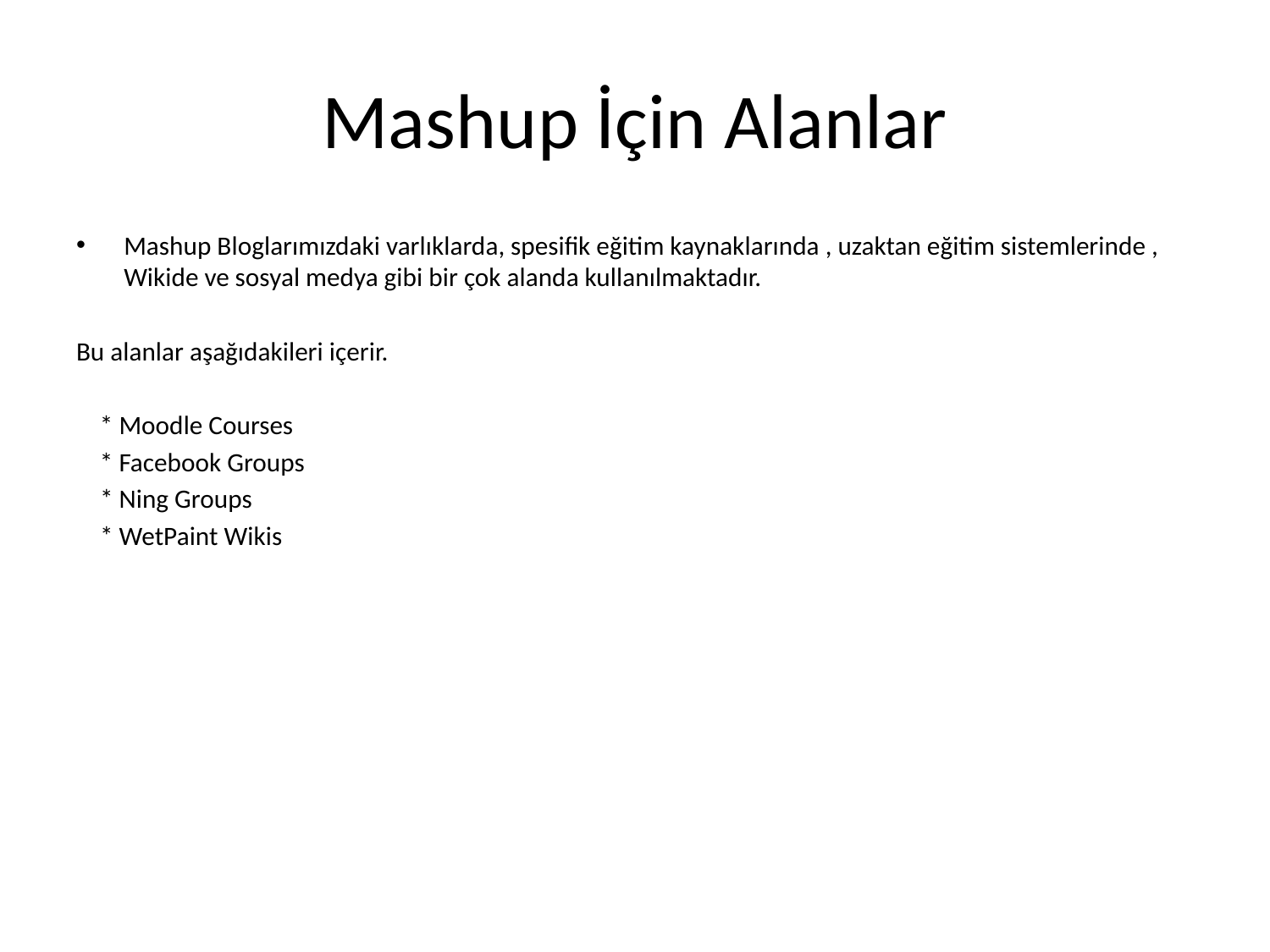

# Mashup İçin Alanlar
Mashup Bloglarımızdaki varlıklarda, spesifik eğitim kaynaklarında , uzaktan eğitim sistemlerinde , Wikide ve sosyal medya gibi bir çok alanda kullanılmaktadır.

Bu alanlar aşağıdakileri içerir.

    * Moodle Courses
    * Facebook Groups
    * Ning Groups
    * WetPaint Wikis